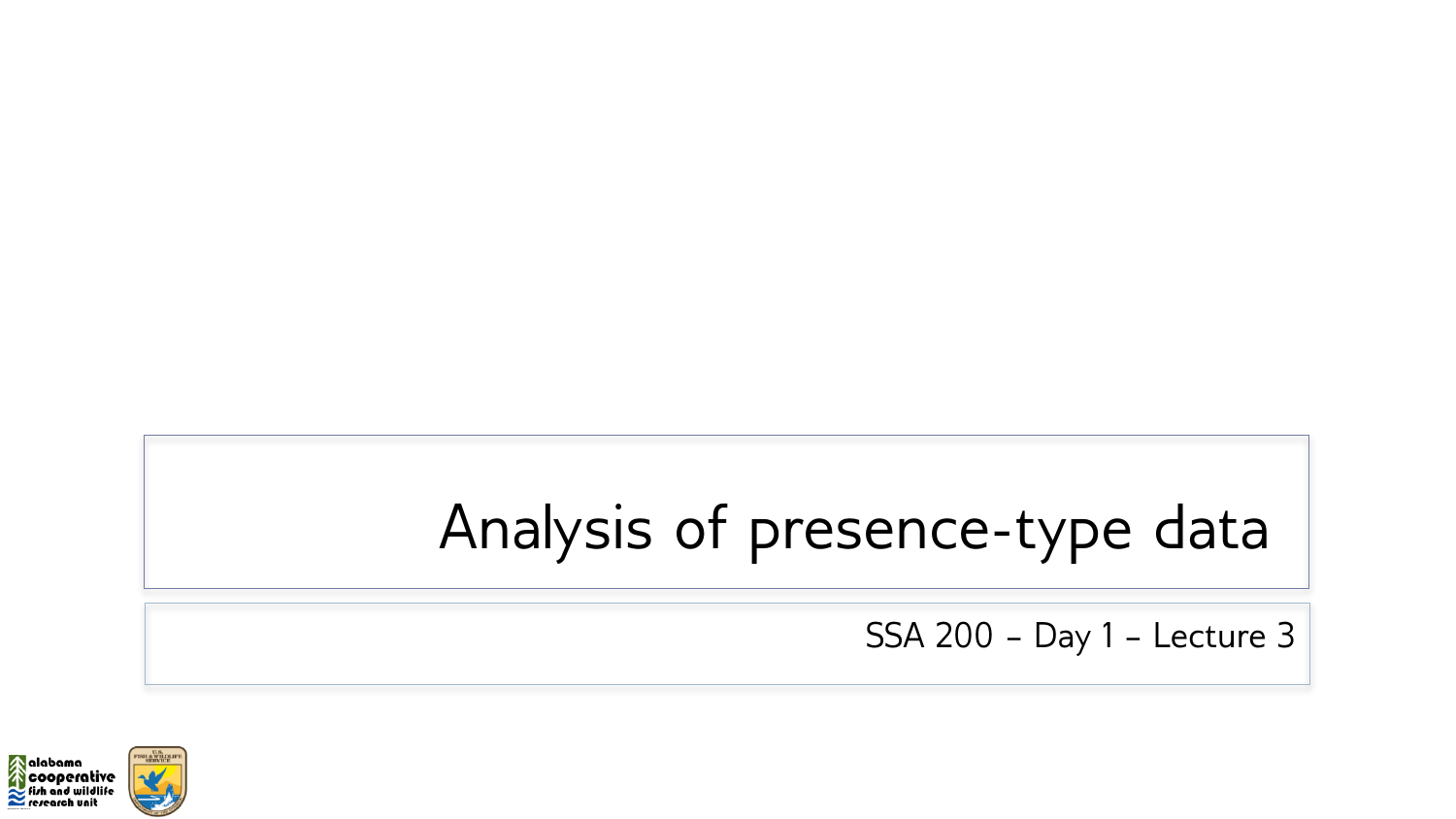

# Analysis of presence-type data
SSA 200 – Day 1 – Lecture 3